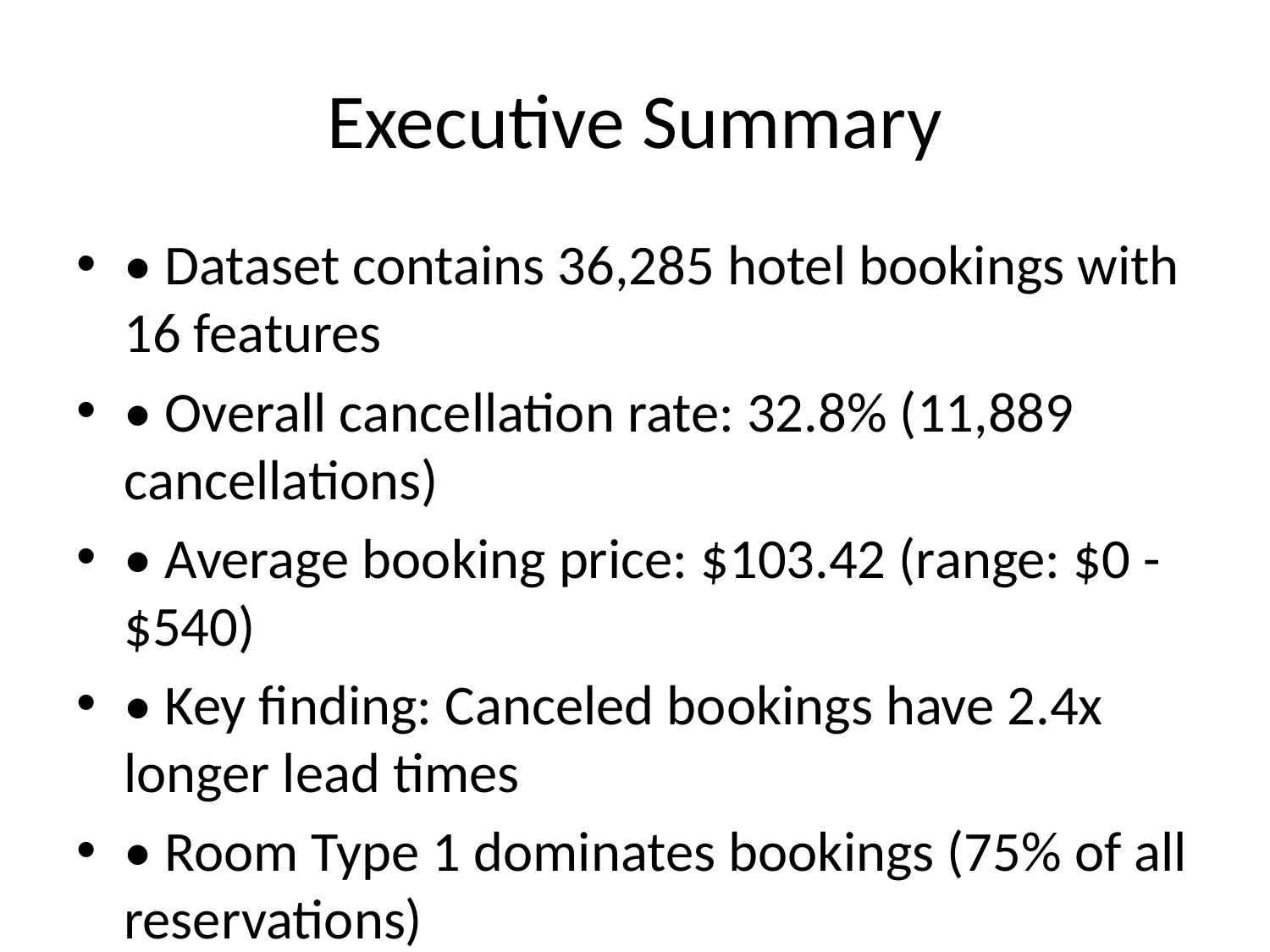

# Executive Summary
• Dataset contains 36,285 hotel bookings with 16 features
• Overall cancellation rate: 32.8% (11,889 cancellations)
• Average booking price: $103.42 (range: $0 - $540)
• Key finding: Canceled bookings have 2.4x longer lead times
• Room Type 1 dominates bookings (75% of all reservations)
• Online market segment is most popular channel